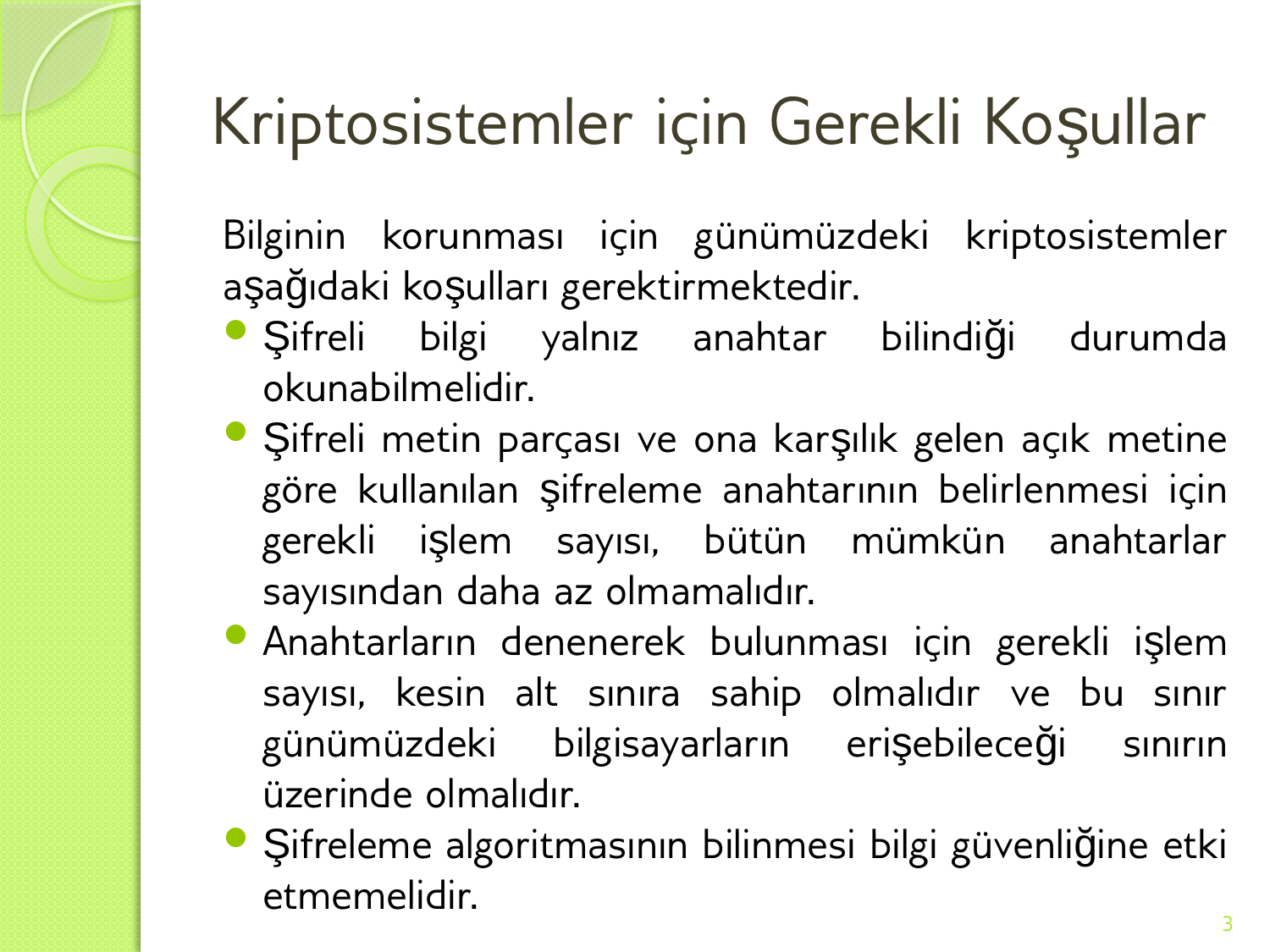

# Kriptosistemler için Gerekli Koşullar
Bilginin korunması için günümüzdeki kriptosistemler aşağıdaki koşulları gerektirmektedir.
Şifreli bilgi yalnız anahtar bilindiği durumda okunabilmelidir.
Şifreli metin parçası ve ona karşılık gelen açık metine göre kullanılan şifreleme anahtarının belirlenmesi için gerekli işlem sayısı, bütün mümkün anahtarlar sayısından daha az olmamalıdır.
Anahtarların denenerek bulunması için gerekli işlem sayısı, kesin alt sınıra sahip olmalıdır ve bu sınır günümüzdeki bilgisayarların erişebileceği sınırın üzerinde olmalıdır.
Şifreleme algoritmasının bilinmesi bilgi güvenliğine etki etmemelidir.
3